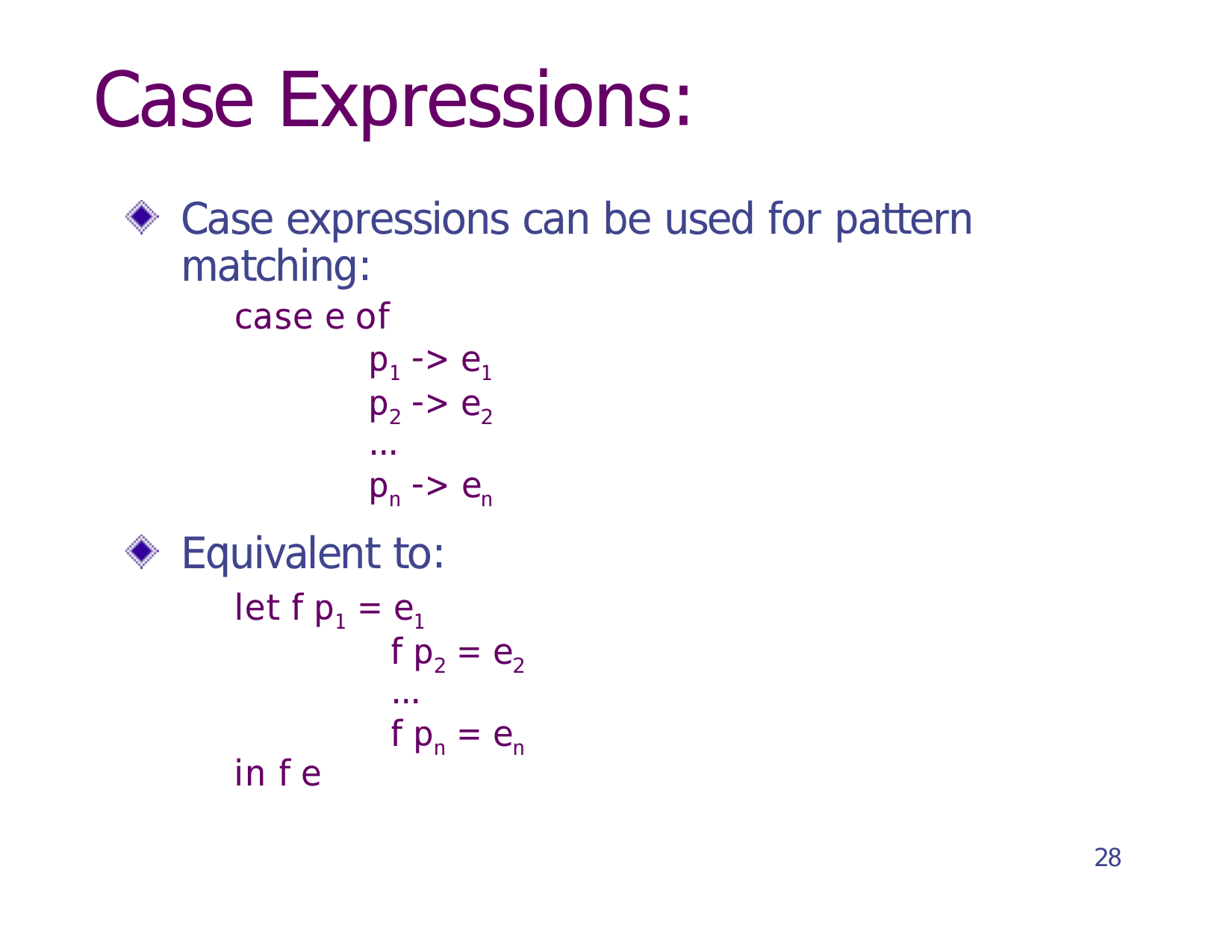

# Case Expressions:
Case expressions can be used for pattern matching:
	case e of
	  p1 -> e1
	  p2 -> e2
	  …
	  pn -> en

Equivalent to:
	let f p1 = e1
	    f p2 = e2
	    …
	    f pn = en
in f e
28